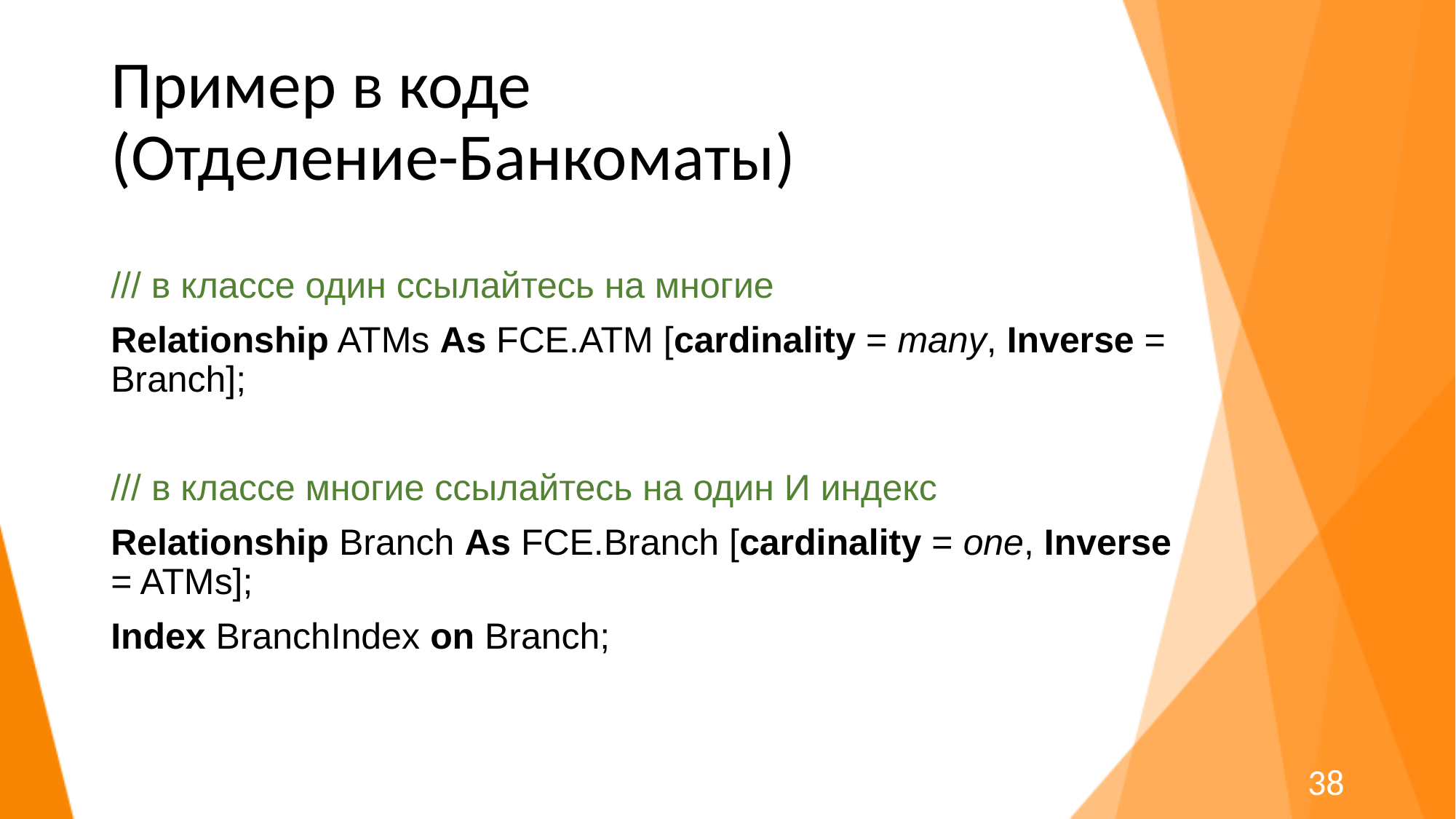

# Пример в коде (Отделение-Банкоматы)
/// в классе один ссылайтесь на многие
Relationship ATMs As FCE.ATM [cardinality = many, Inverse = Branch];

/// в классе многие ссылайтесь на один И индекс
Relationship Branch As FCE.Branch [cardinality = one, Inverse = ATMs];
Index BranchIndex on Branch;
38